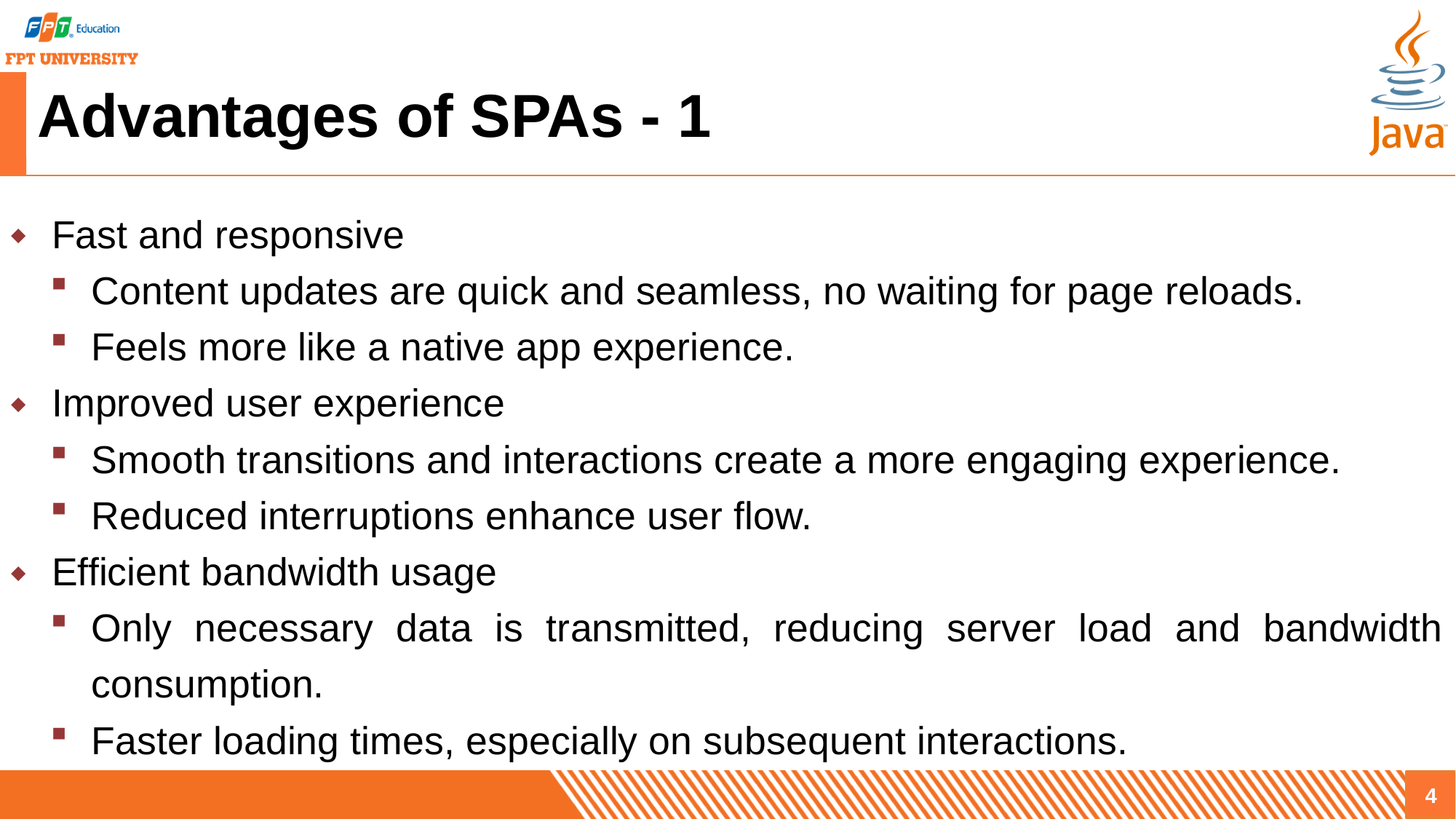

# Advantages of SPAs - 1
Fast and responsive
Content updates are quick and seamless, no waiting for page reloads.
Feels more like a native app experience.
Improved user experience
Smooth transitions and interactions create a more engaging experience.
Reduced interruptions enhance user flow.
Efficient bandwidth usage
Only necessary data is transmitted, reducing server load and bandwidth consumption.
Faster loading times, especially on subsequent interactions.
4